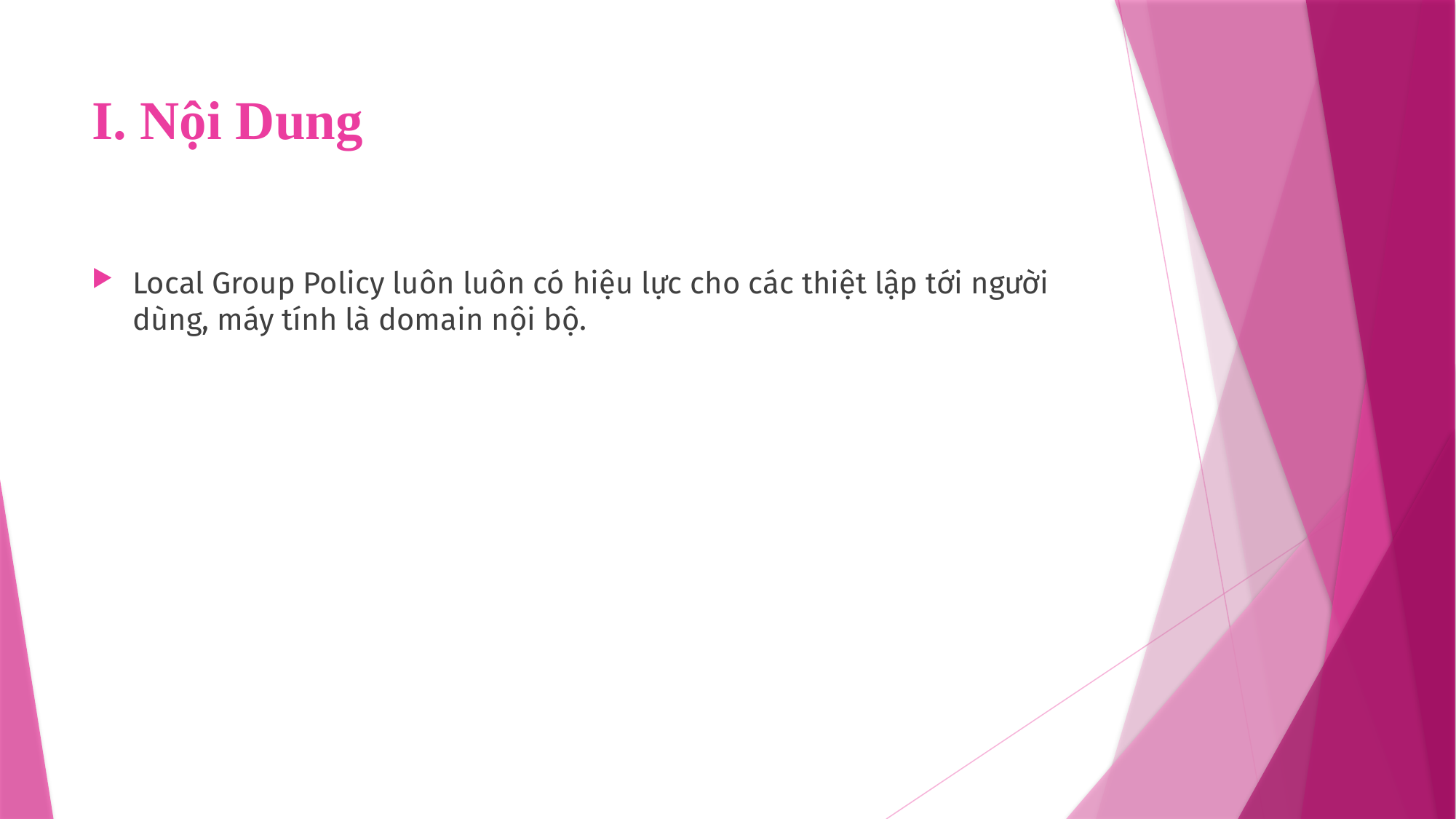

# I. Nội Dung
Local Group Policy luôn luôn có hiệu lực cho các thiệt lập tới người dùng, máy tính là domain nội bộ.